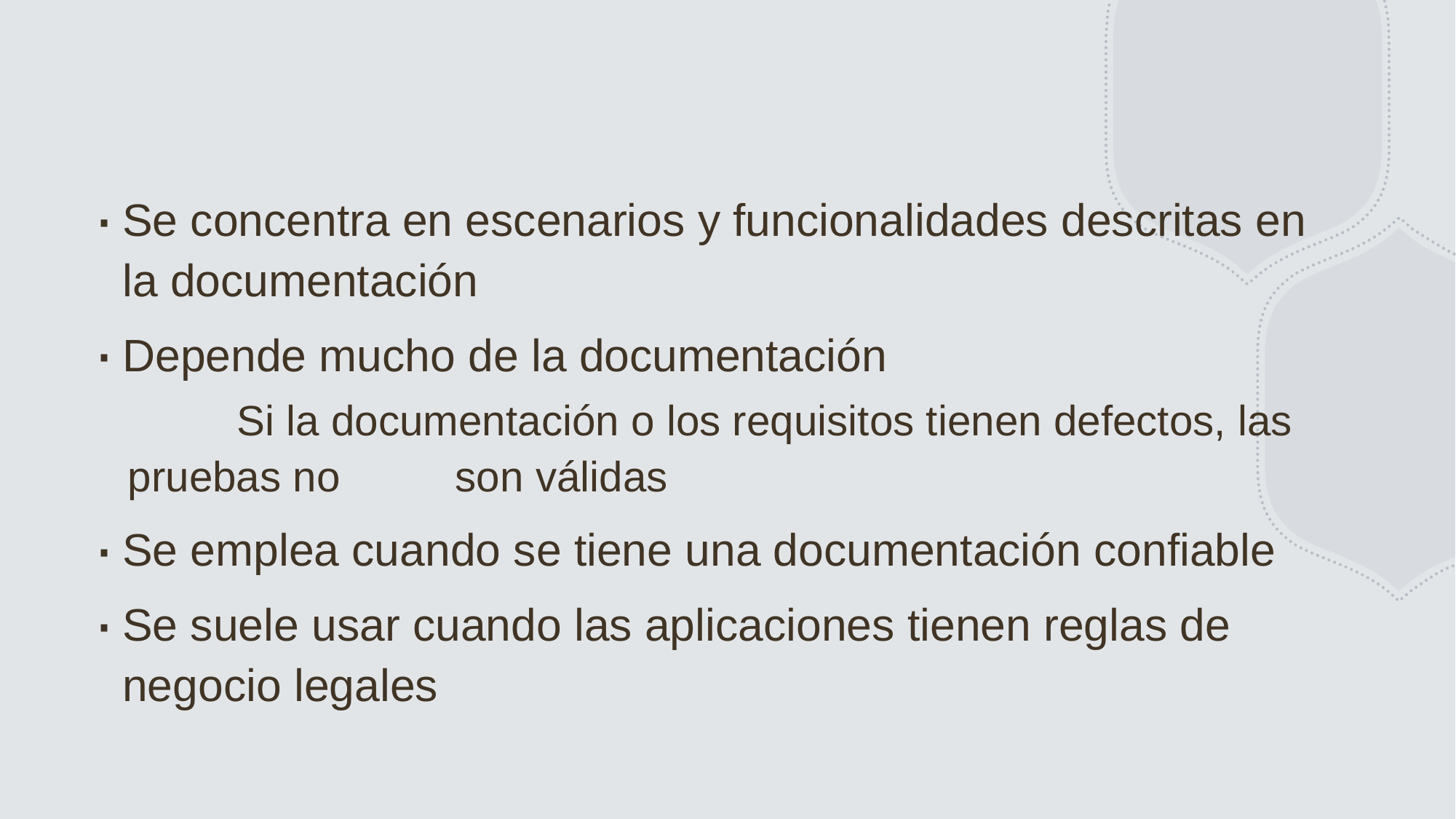

#
Se concentra en escenarios y funcionalidades descritas en la documentación
Depende mucho de la documentación
	Si la documentación o los requisitos tienen defectos, las pruebas no 	son válidas
Se emplea cuando se tiene una documentación confiable
Se suele usar cuando las aplicaciones tienen reglas de negocio legales